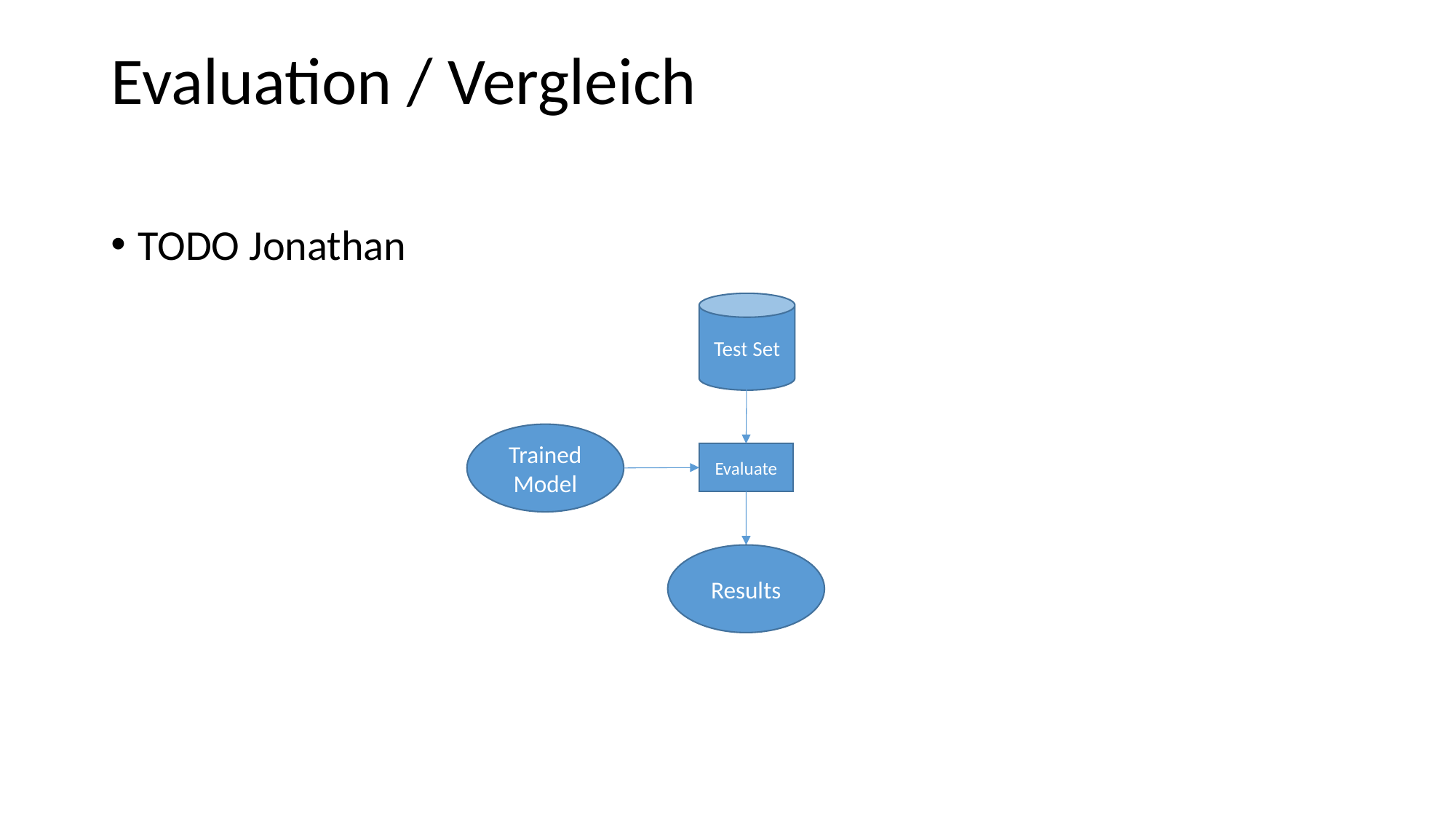

# Evaluation / Vergleich
TODO Jonathan
Test Set
Trained Model
Evaluate
Results